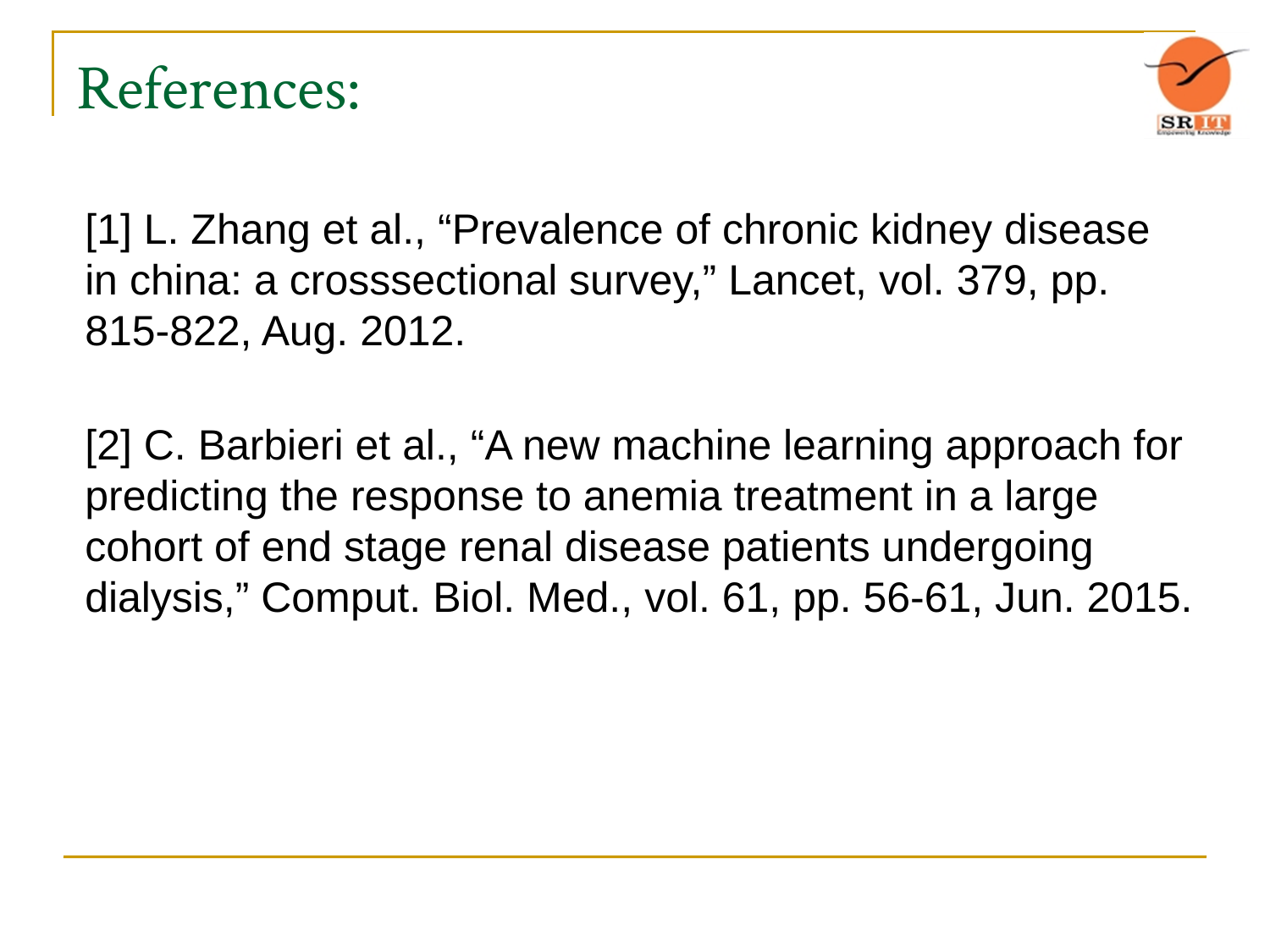

# References:

[1] L. Zhang et al., “Prevalence of chronic kidney disease in china: a crosssectional survey,” Lancet, vol. 379, pp. 815-822, Aug. 2012.

[2] C. Barbieri et al., “A new machine learning approach for predicting the response to anemia treatment in a large cohort of end stage renal disease patients undergoing dialysis,” Comput. Biol. Med., vol. 61, pp. 56-61, Jun. 2015.